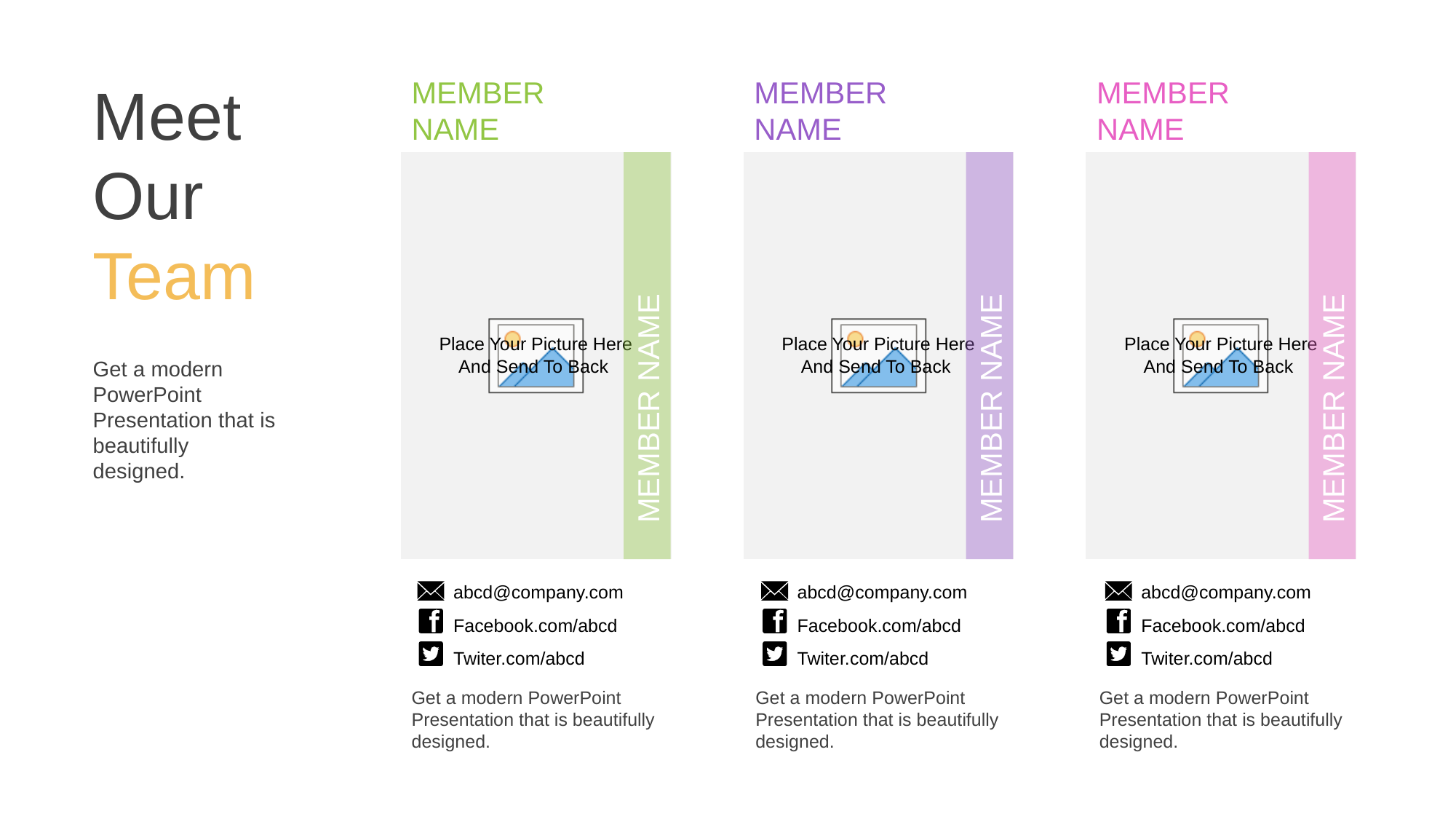

Meet Our Team
MEMBER
NAME
MEMBER
NAME
MEMBER
NAME

   MEMBER NAME
   MEMBER NAME
   MEMBER NAME
Get a modern PowerPoint  Presentation that is beautifully designed.
abcd@company.com

Facebook.com/abcd

Twiter.com/abcd
abcd@company.com

Facebook.com/abcd

Twiter.com/abcd
abcd@company.com

Facebook.com/abcd

Twiter.com/abcd
Get a modern PowerPoint  Presentation that is beautifully designed.
Get a modern PowerPoint  Presentation that is beautifully designed.
Get a modern PowerPoint  Presentation that is beautifully designed.